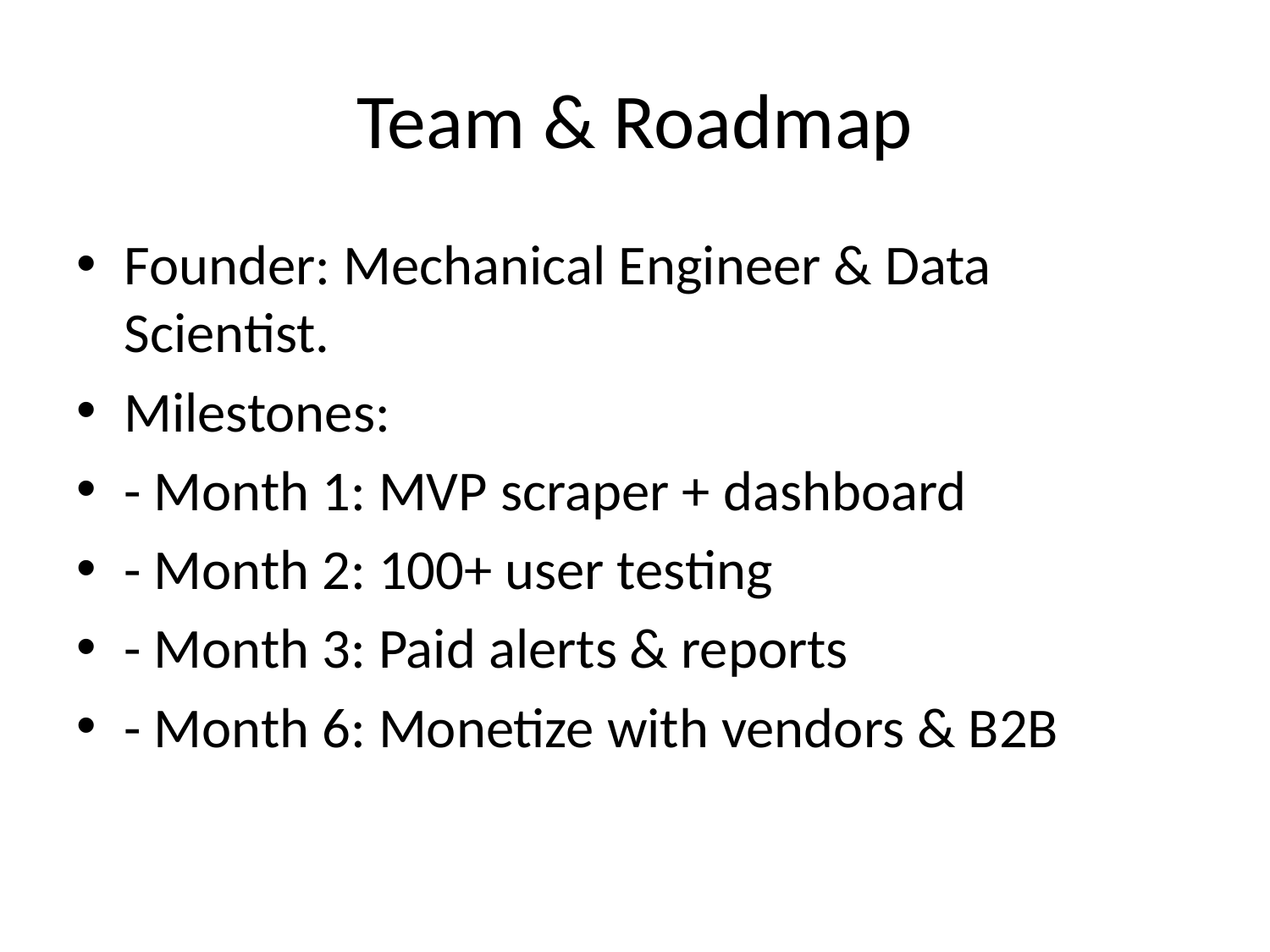

# Team & Roadmap
Founder: Mechanical Engineer & Data Scientist.
Milestones:
- Month 1: MVP scraper + dashboard
- Month 2: 100+ user testing
- Month 3: Paid alerts & reports
- Month 6: Monetize with vendors & B2B